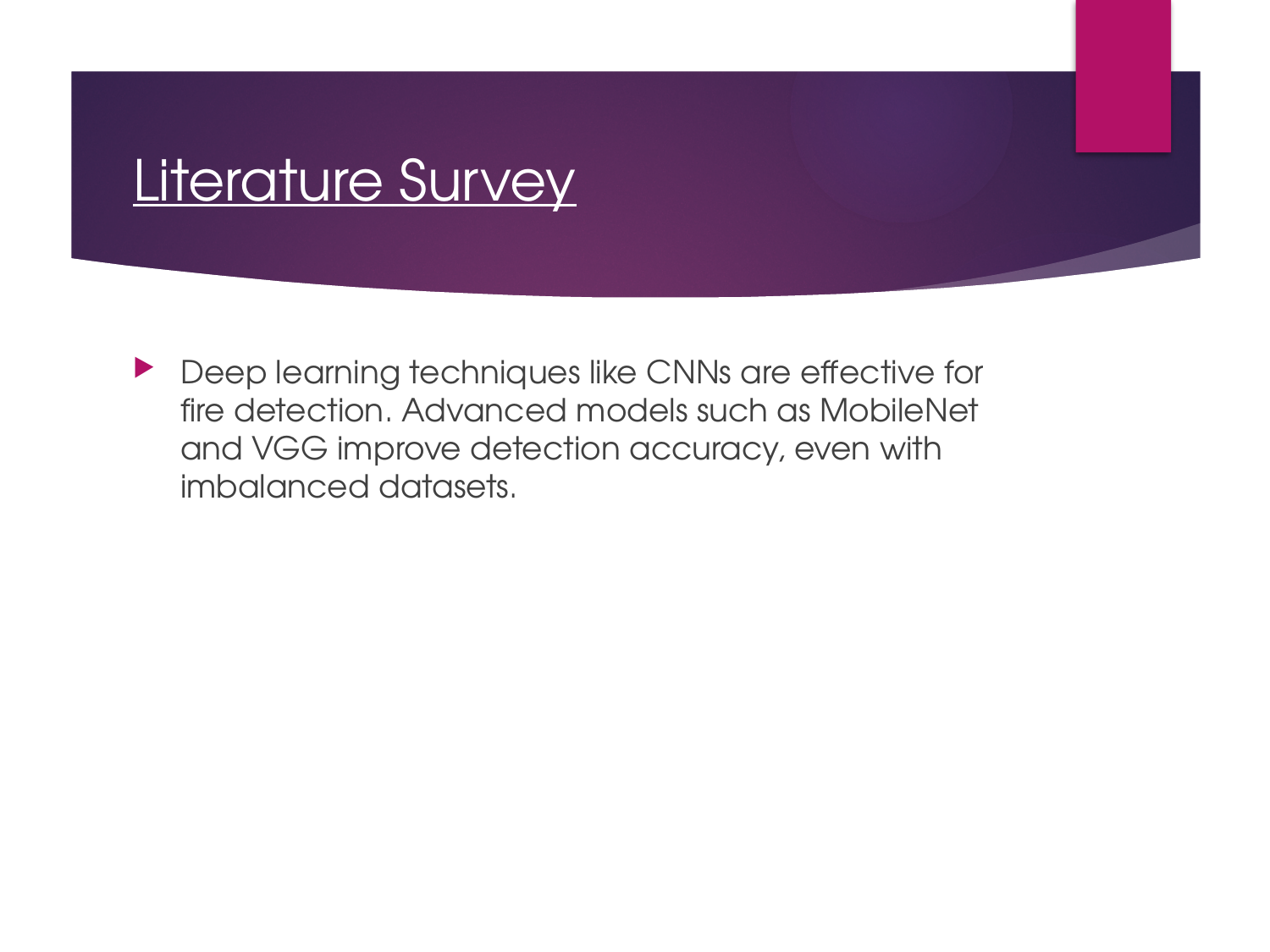

# Literature Survey
Deep learning techniques like CNNs are effective for fire detection. Advanced models such as MobileNet and VGG improve detection accuracy, even with imbalanced datasets.